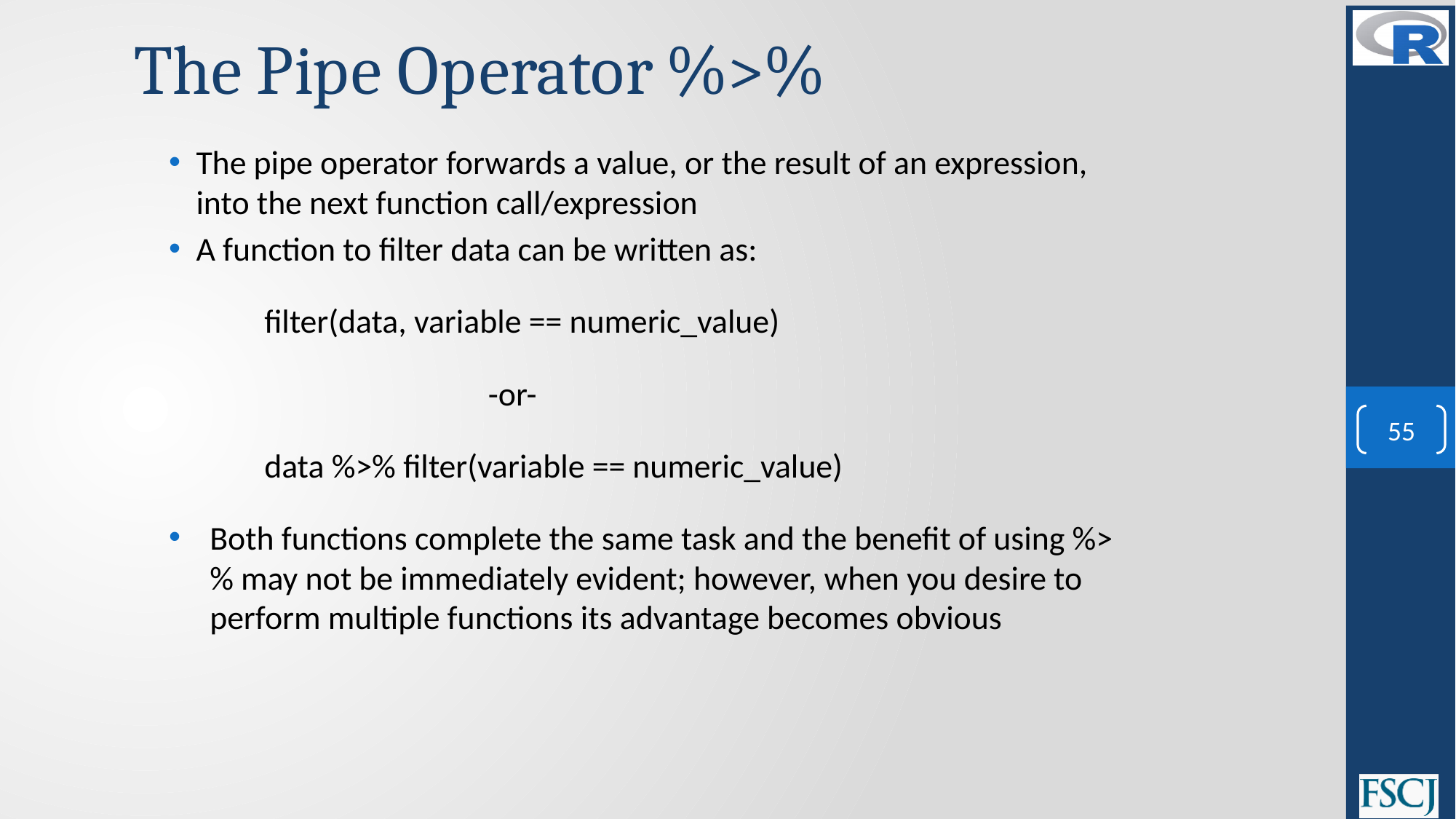

# The Pipe Operator %>%
The pipe operator forwards a value, or the result of an expression, into the next function call/expression
A function to filter data can be written as:

filter(data, variable == numeric_value)

                              -or-

data %>% filter(variable == numeric_value)

Both functions complete the same task and the benefit of using %>% may not be immediately evident; however, when you desire to perform multiple functions its advantage becomes obvious
55